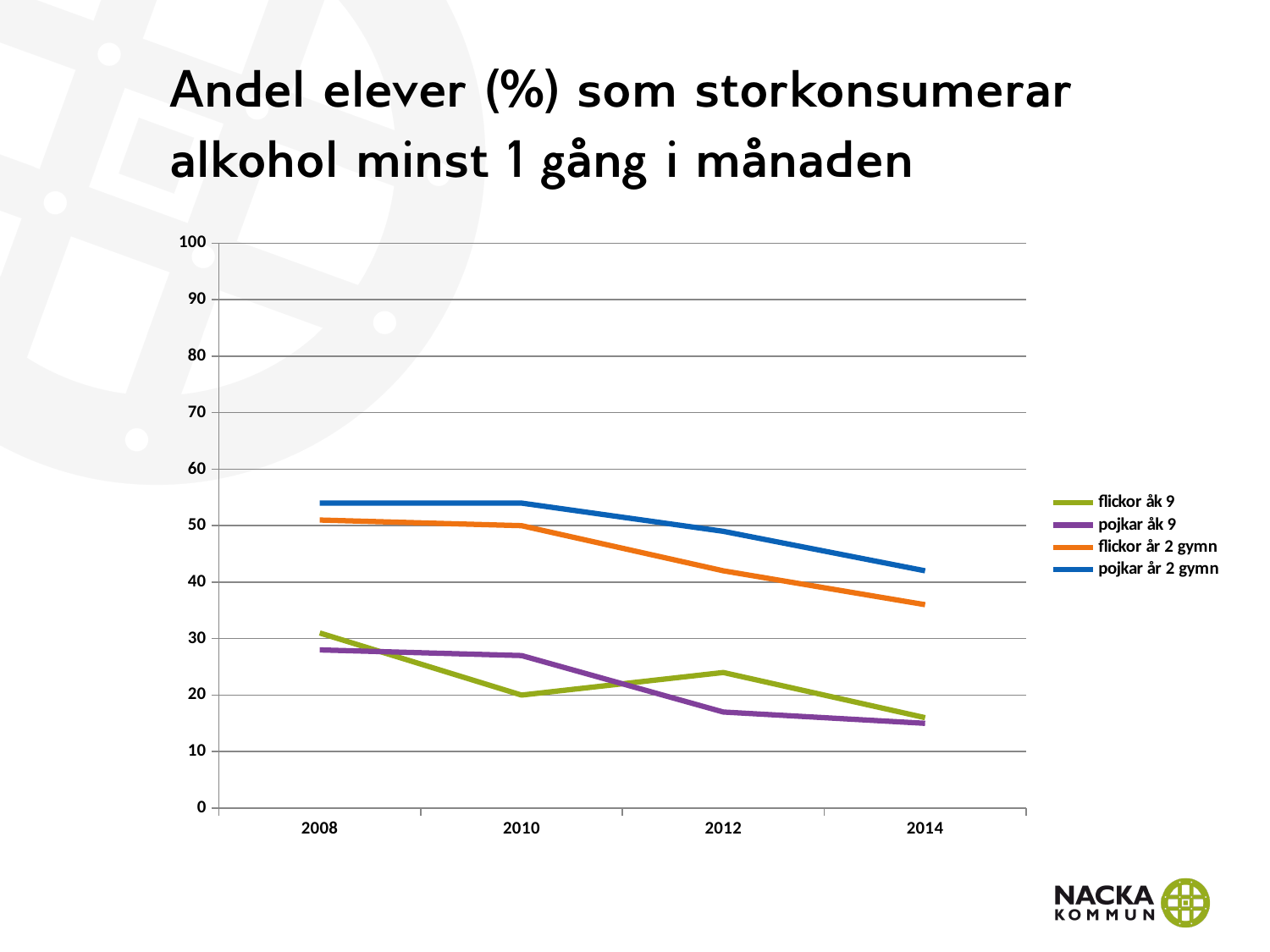

# Andel elever (%) som storkonsumerar alkohol minst 1 gång i månaden

### Chart

| Category | flickor åk 9 | pojkar åk 9 | flickor år 2 gymn | pojkar år 2 gymn |
|---|---|---|---|---|
| 2008 | 31.0 | 28.0 | 51.0 | 54.0 |
| 2010 | 20.0 | 27.0 | 50.0 | 54.0 |
| 2012 | 24.0 | 17.0 | 42.0 | 49.0 |
| 2014 | 16.0 | 15.0 | 36.0 | 42.0 |